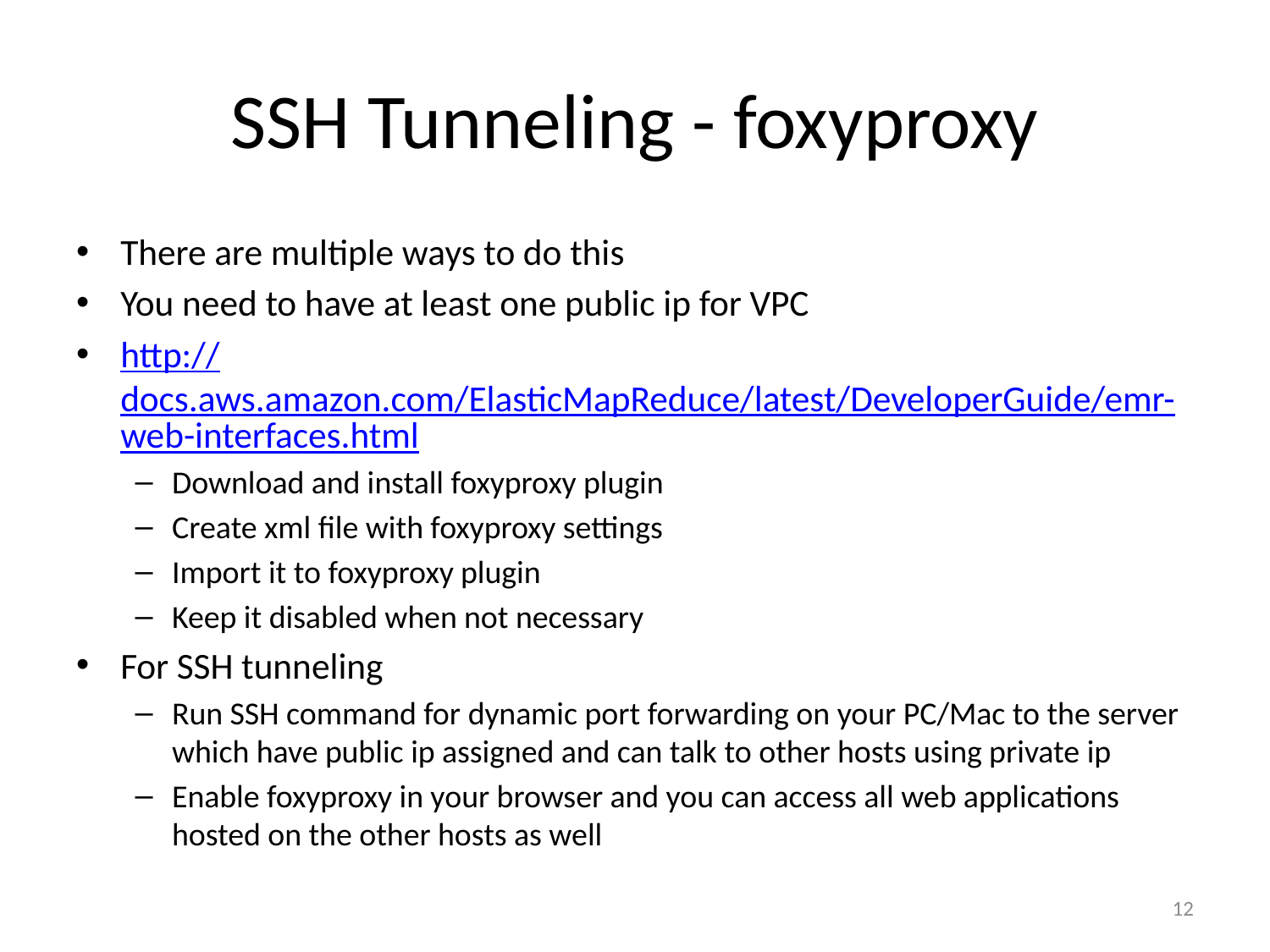

# SSH Tunneling - foxyproxy
There are multiple ways to do this
You need to have at least one public ip for VPC
http://docs.aws.amazon.com/ElasticMapReduce/latest/DeveloperGuide/emr-web-interfaces.html
Download and install foxyproxy plugin
Create xml file with foxyproxy settings
Import it to foxyproxy plugin
Keep it disabled when not necessary
For SSH tunneling
Run SSH command for dynamic port forwarding on your PC/Mac to the server which have public ip assigned and can talk to other hosts using private ip
Enable foxyproxy in your browser and you can access all web applications hosted on the other hosts as well

12